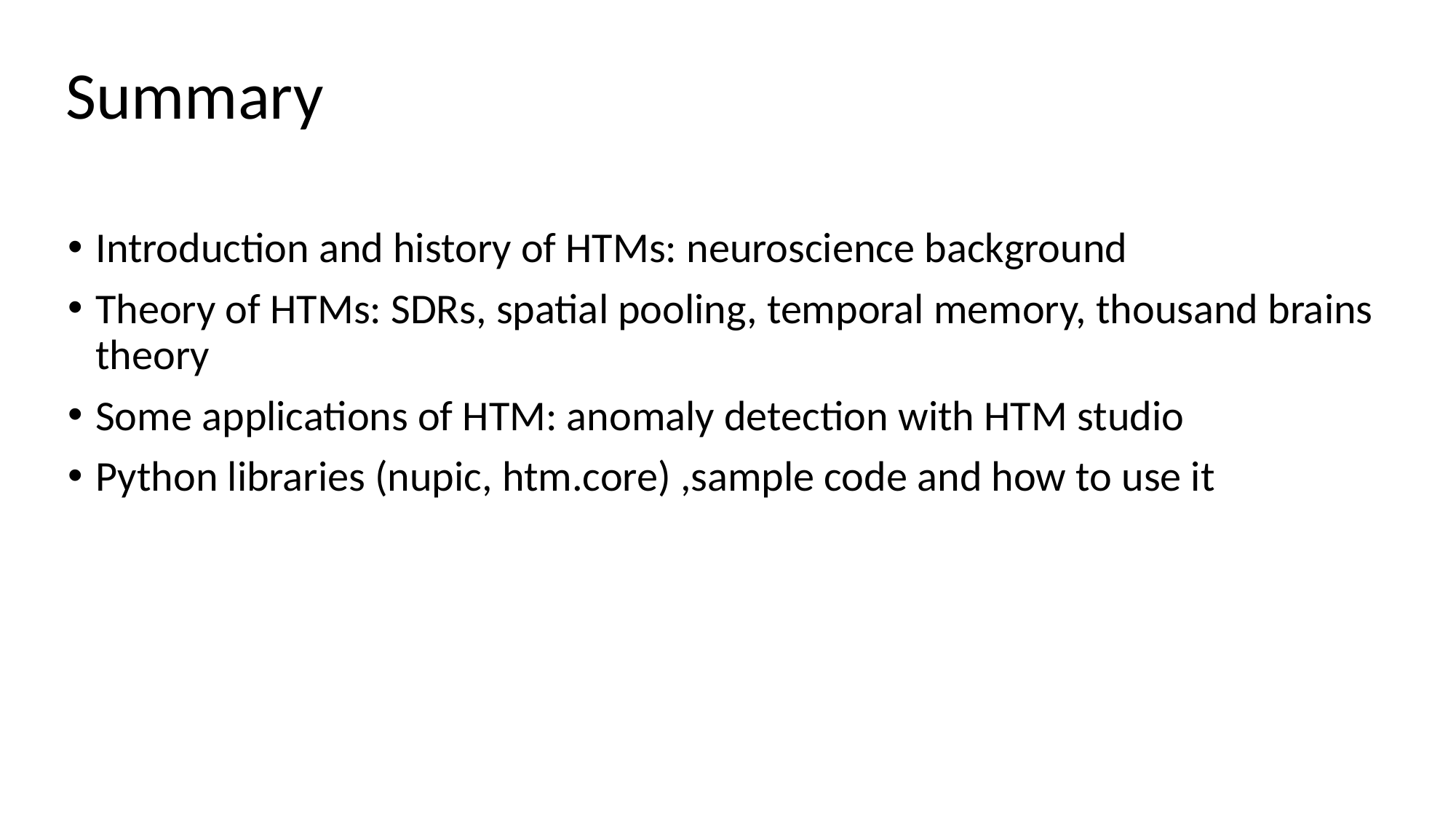

# Summary
Introduction and history of HTMs: neuroscience background
Theory of HTMs: SDRs, spatial pooling, temporal memory, thousand brains theory
Some applications of HTM: anomaly detection with HTM studio
Python libraries (nupic, htm.core) ,sample code and how to use it